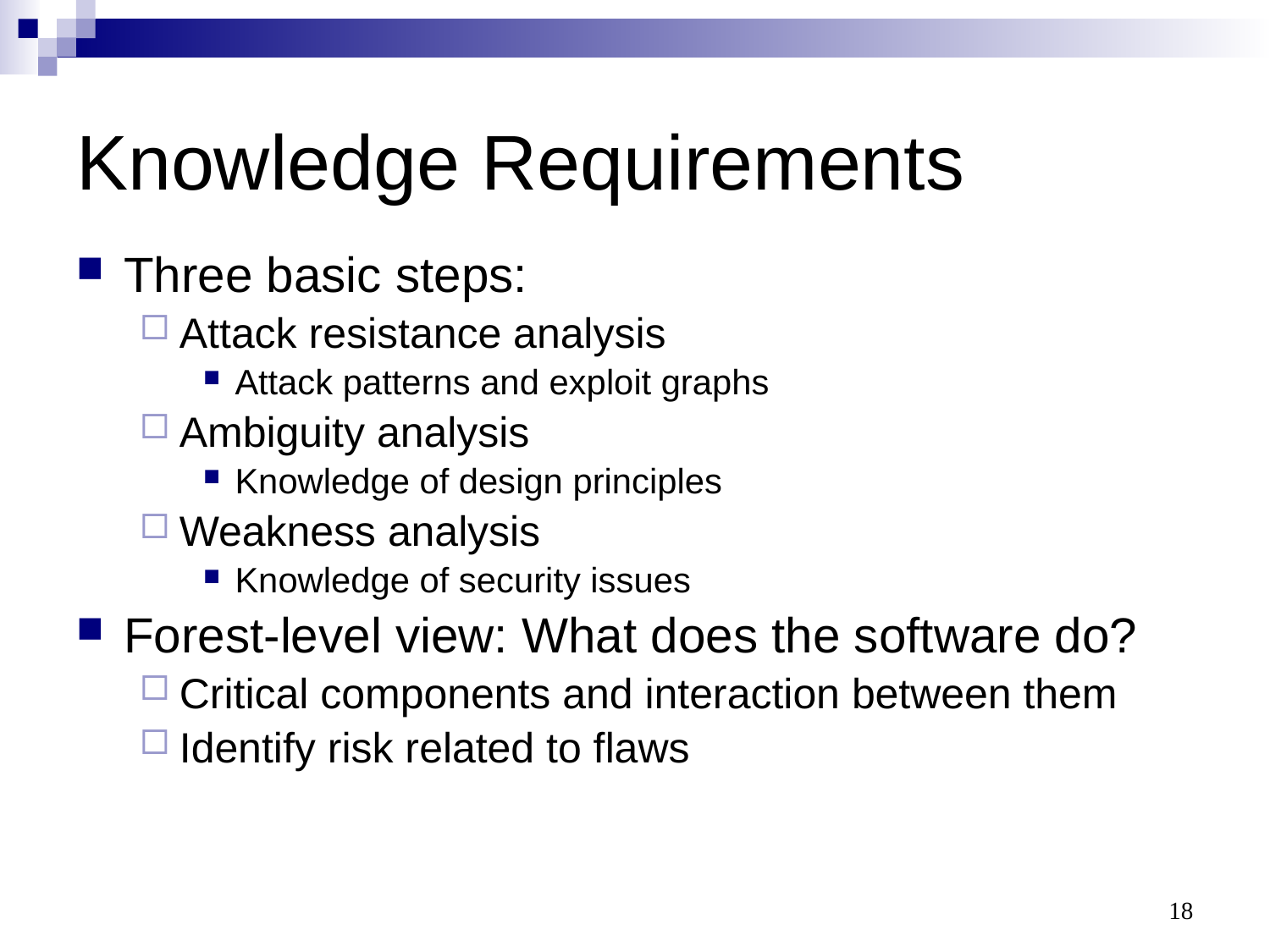

# Knowledge Requirements
Three basic steps:
Attack resistance analysis
Attack patterns and exploit graphs
Ambiguity analysis
Knowledge of design principles
Weakness analysis
Knowledge of security issues
Forest-level view: What does the software do?
Critical components and interaction between them
Identify risk related to flaws
18